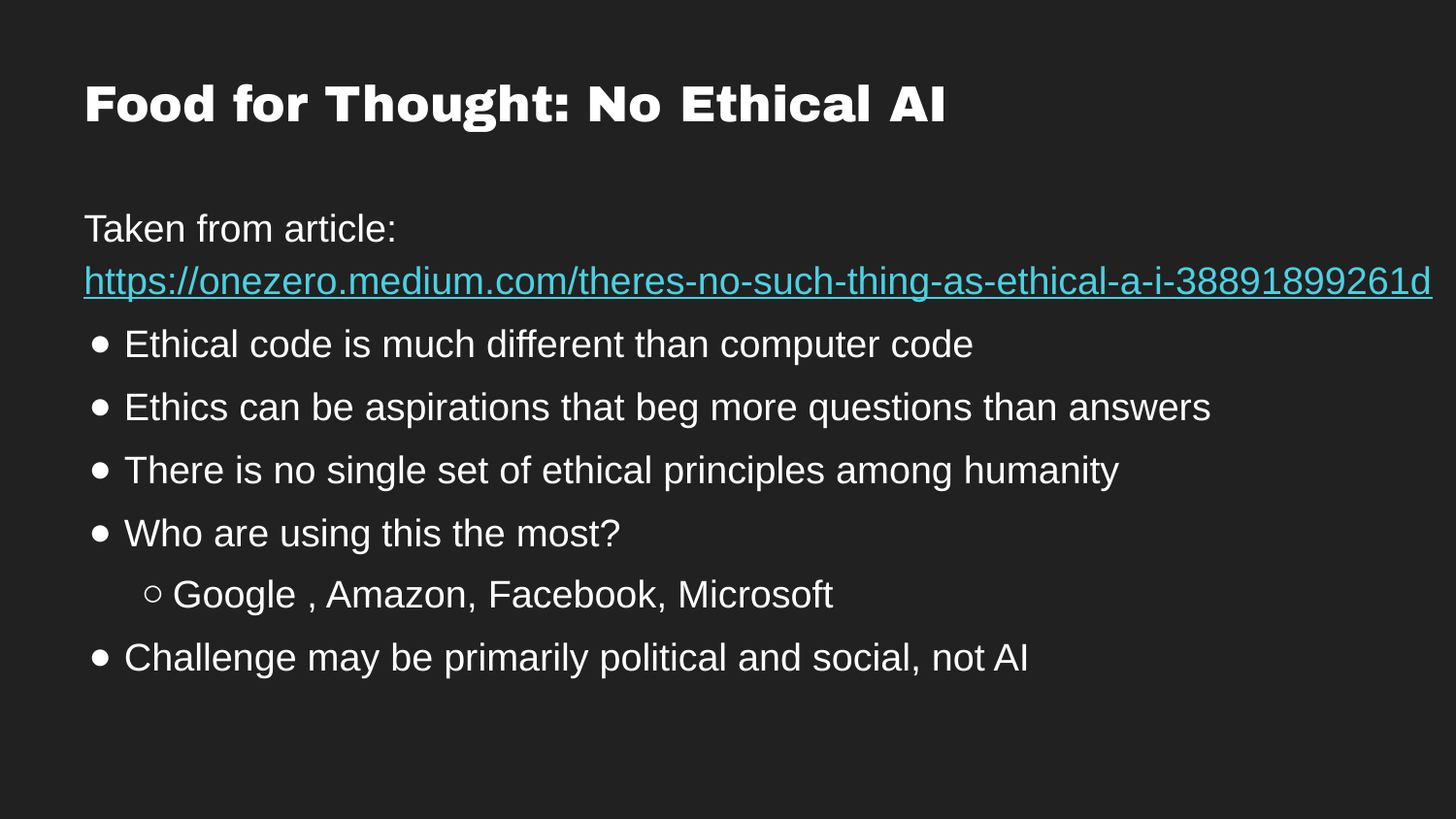

# Food for Thought: No Ethical AI
Taken from article: https://onezero.medium.com/theres-no-such-thing-as-ethical-a-i-38891899261d
Ethical code is much different than computer code
Ethics can be aspirations that beg more questions than answers
There is no single set of ethical principles among humanity
Who are using this the most?
Google , Amazon, Facebook, Microsoft
Challenge may be primarily political and social, not AI